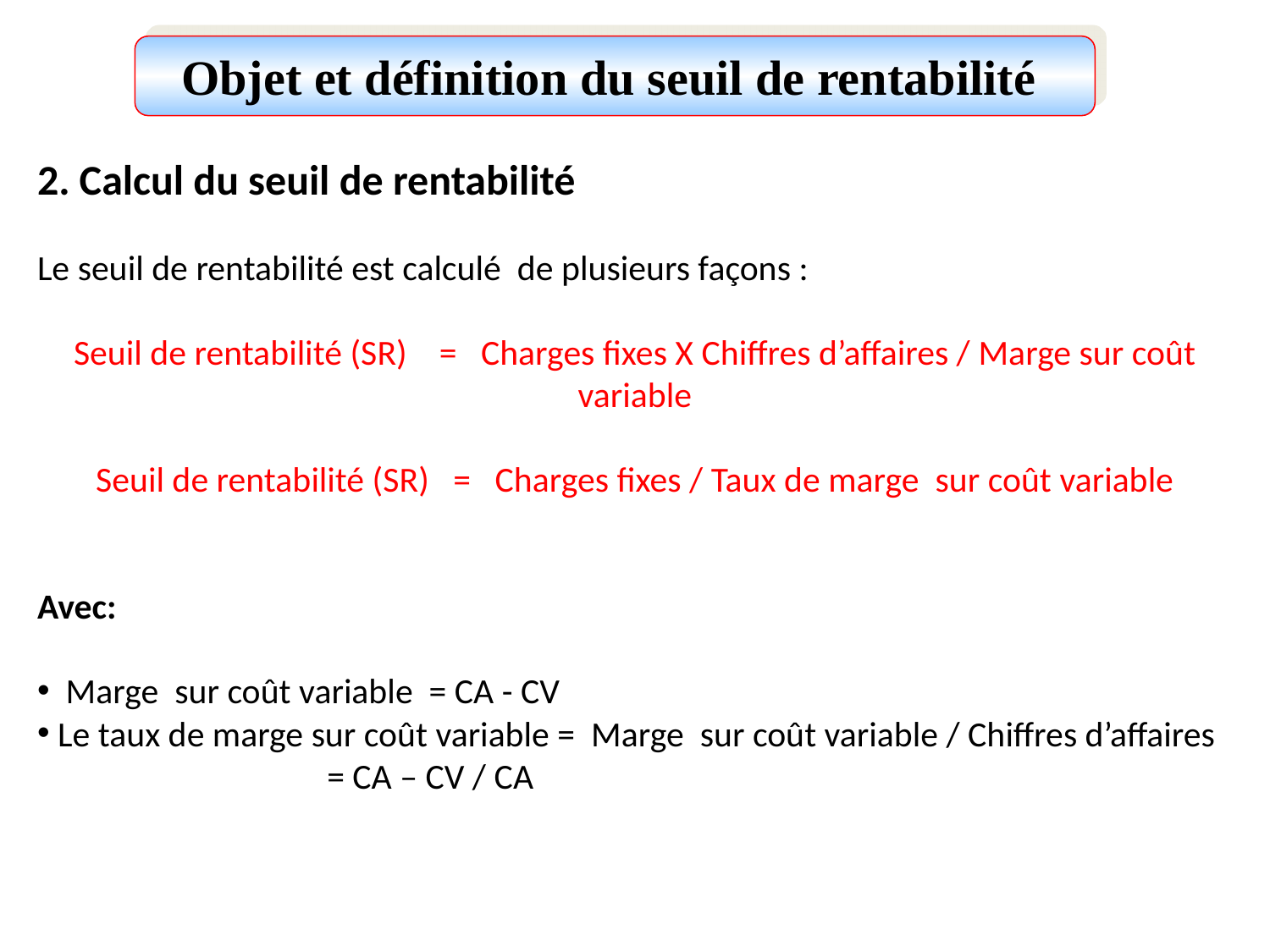

Objet et définition du seuil de rentabilité
2. Calcul du seuil de rentabilité

Le seuil de rentabilité est calculé  de plusieurs façons :

Seuil de rentabilité (SR)    =   Charges fixes X Chiffres d’affaires / Marge sur coût variable

Seuil de rentabilité (SR)   =   Charges fixes / Taux de marge  sur coût variable

Avec:

  Marge  sur coût variable  = CA - CV
 Le taux de marge sur coût variable =  Marge  sur coût variable / Chiffres d’affaires
                                    = CA – CV / CA